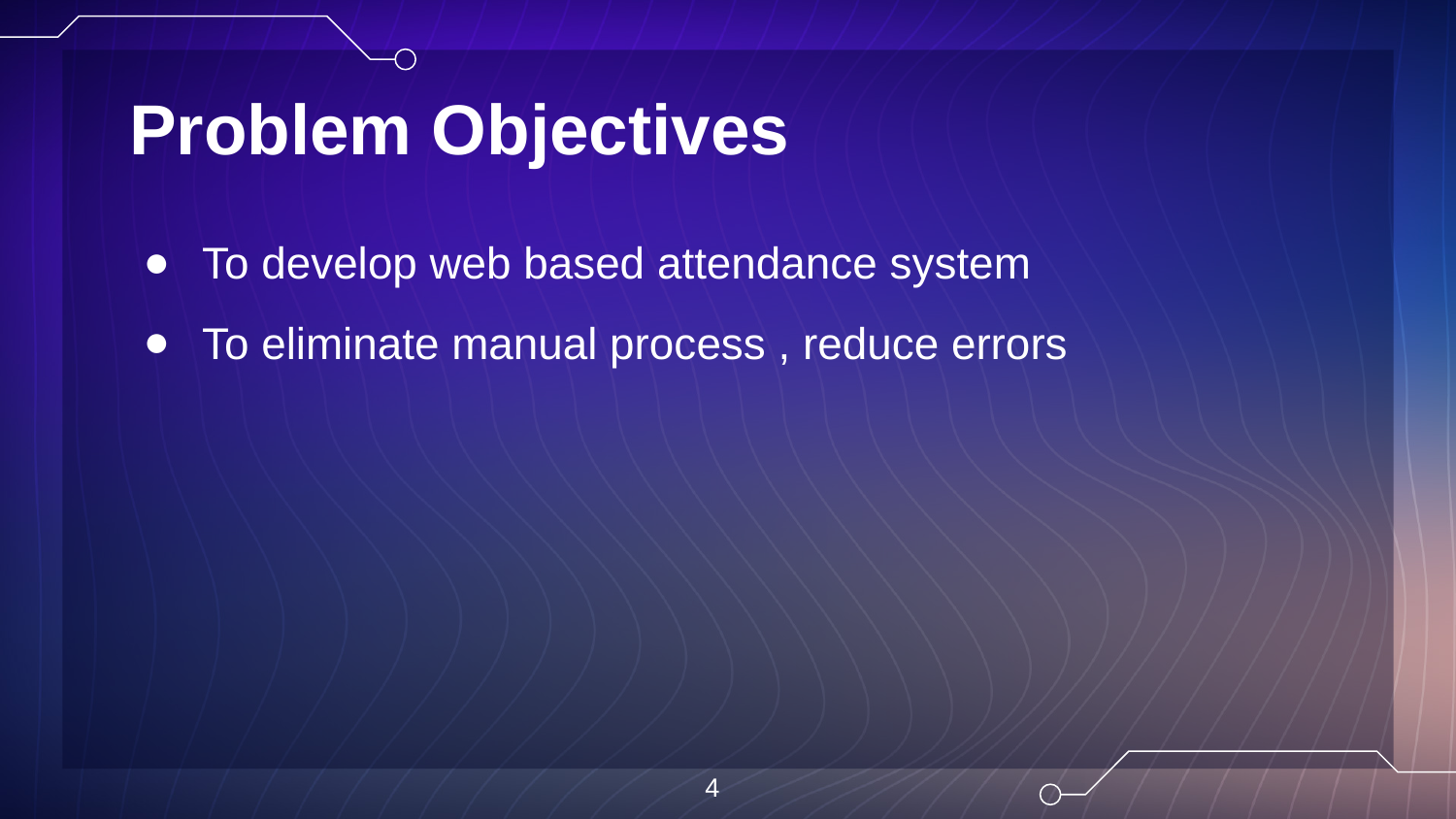

# Problem Objectives
To develop web based attendance system
To eliminate manual process , reduce errors

4